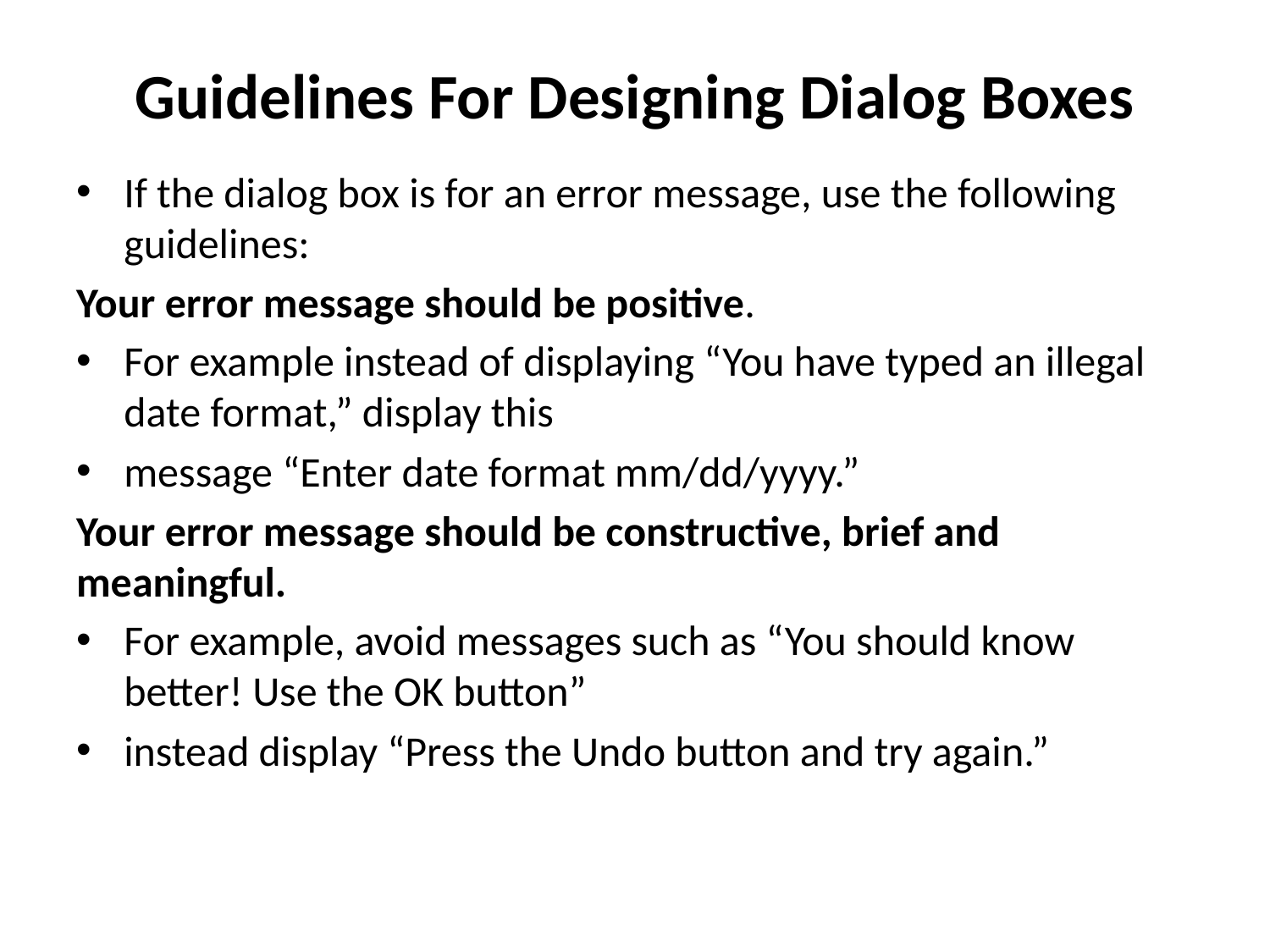

# Guidelines For Designing Dialog Boxes
If the dialog box is for an error message, use the following guidelines:
Your error message should be positive.
For example instead of displaying “You have typed an illegal date format,” display this
message “Enter date format mm/dd/yyyy.”
Your error message should be constructive, brief and meaningful.
For example, avoid messages such as “You should know better! Use the OK button”
instead display “Press the Undo button and try again.”